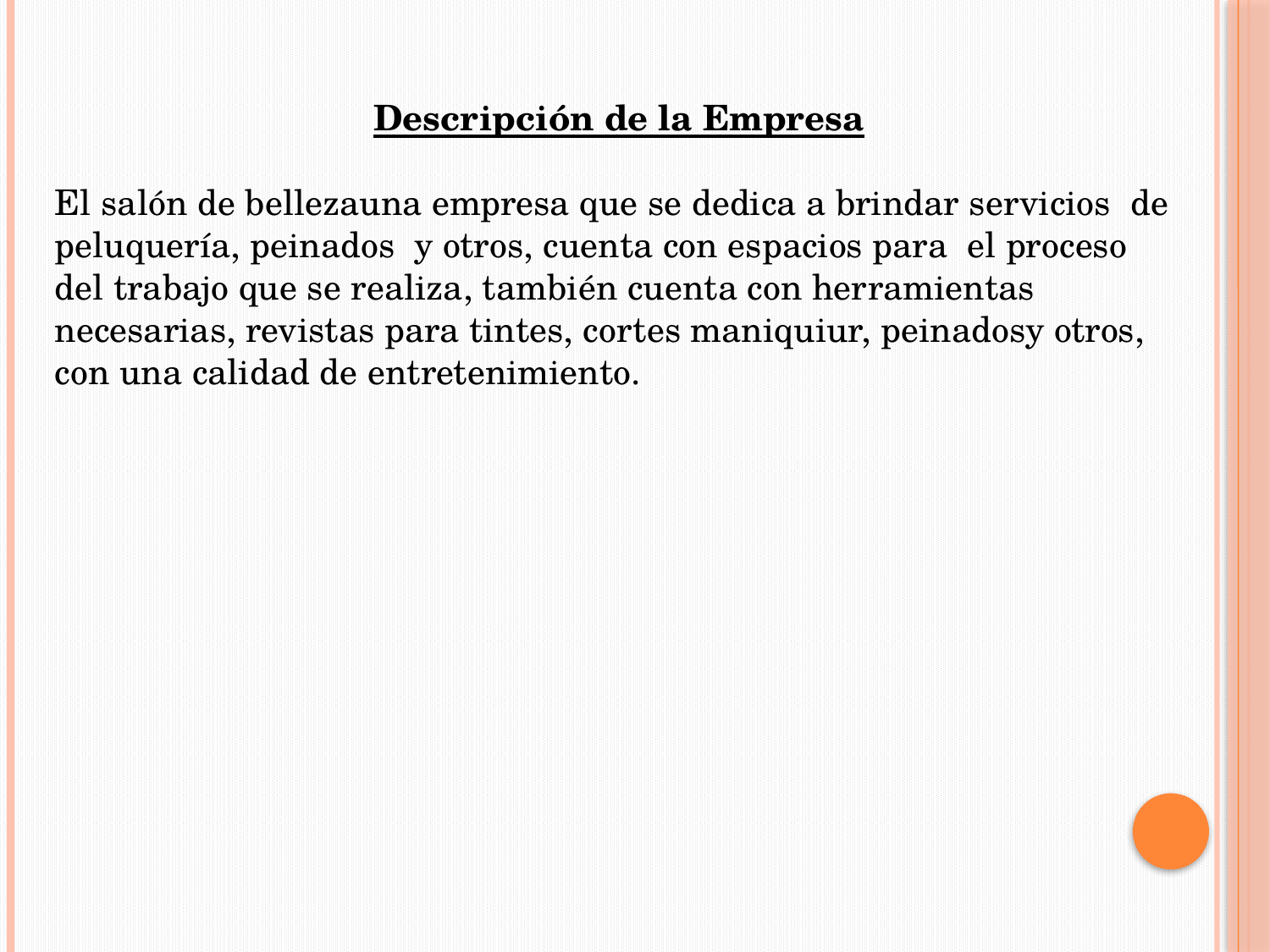

Descripción de la Empresa

El salón de bellezauna empresa que se dedica a brindar servicios  de peluquería, peinados  y otros, cuenta con espacios para  el proceso del trabajo que se realiza, también cuenta con herramientas necesarias, revistas para tintes, cortes maniquiur, peinadosy otros, con una calidad de entretenimiento.